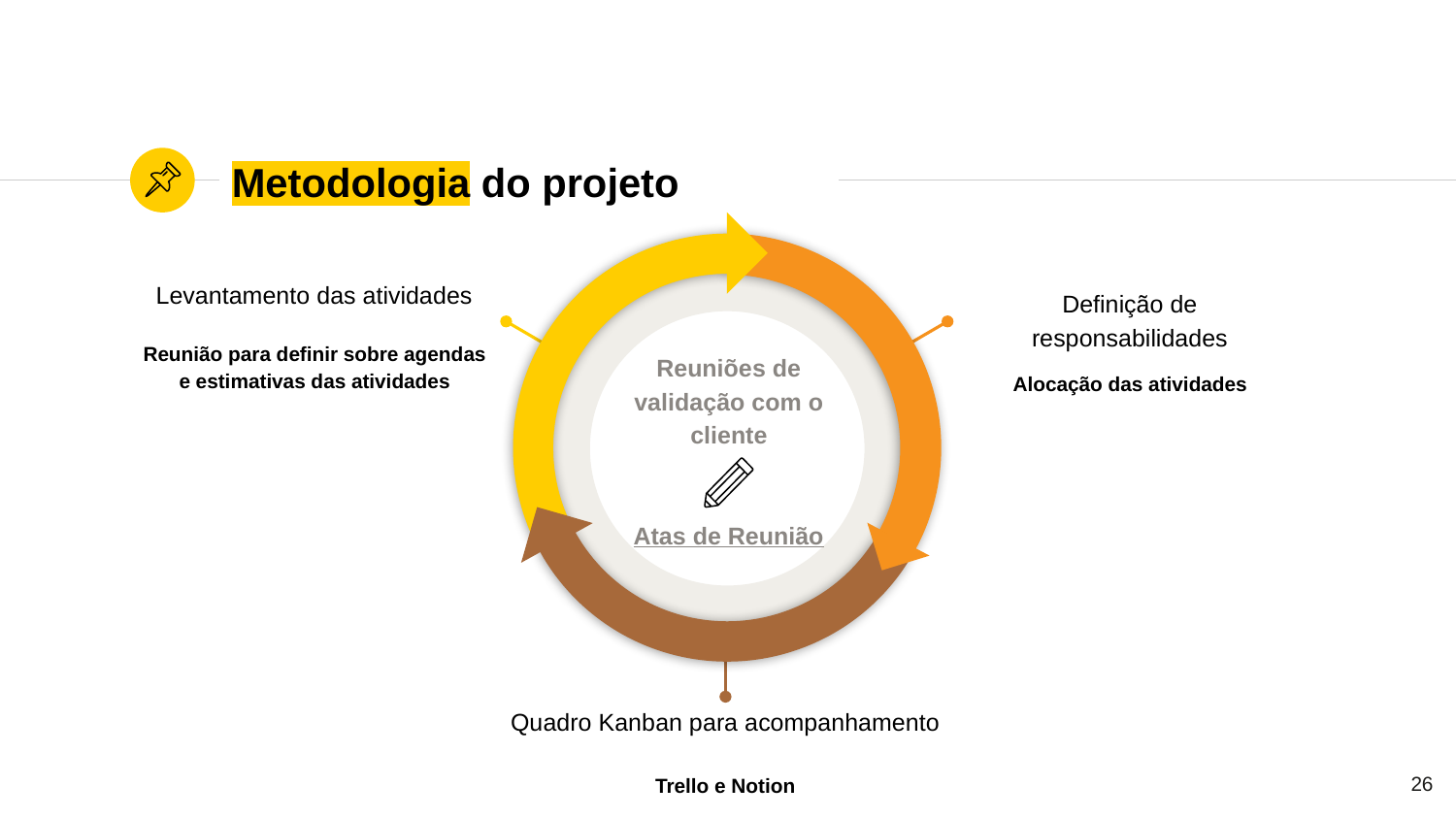

# Metodologia do projeto

Levantamento das atividades

Reunião para definir sobre agendas e estimativas das atividades
Definição de responsabilidades

Alocação das atividades
Reuniões de validação com o cliente

Atas de Reunião

Quadro Kanban para acompanhamento

Trello e Notion
26